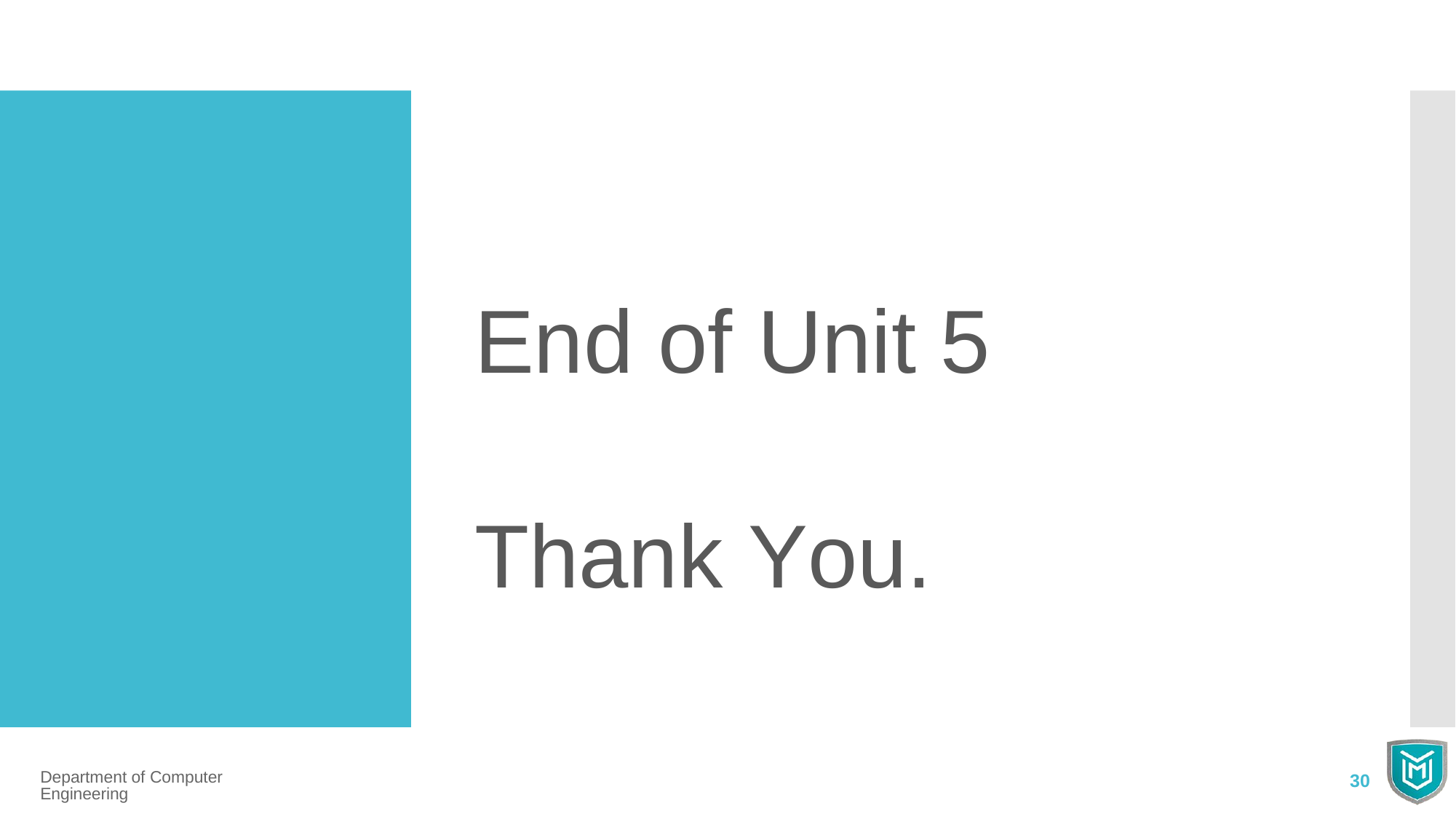

# End of Unit 5 Thank You.
Department of Computer Engineering
30